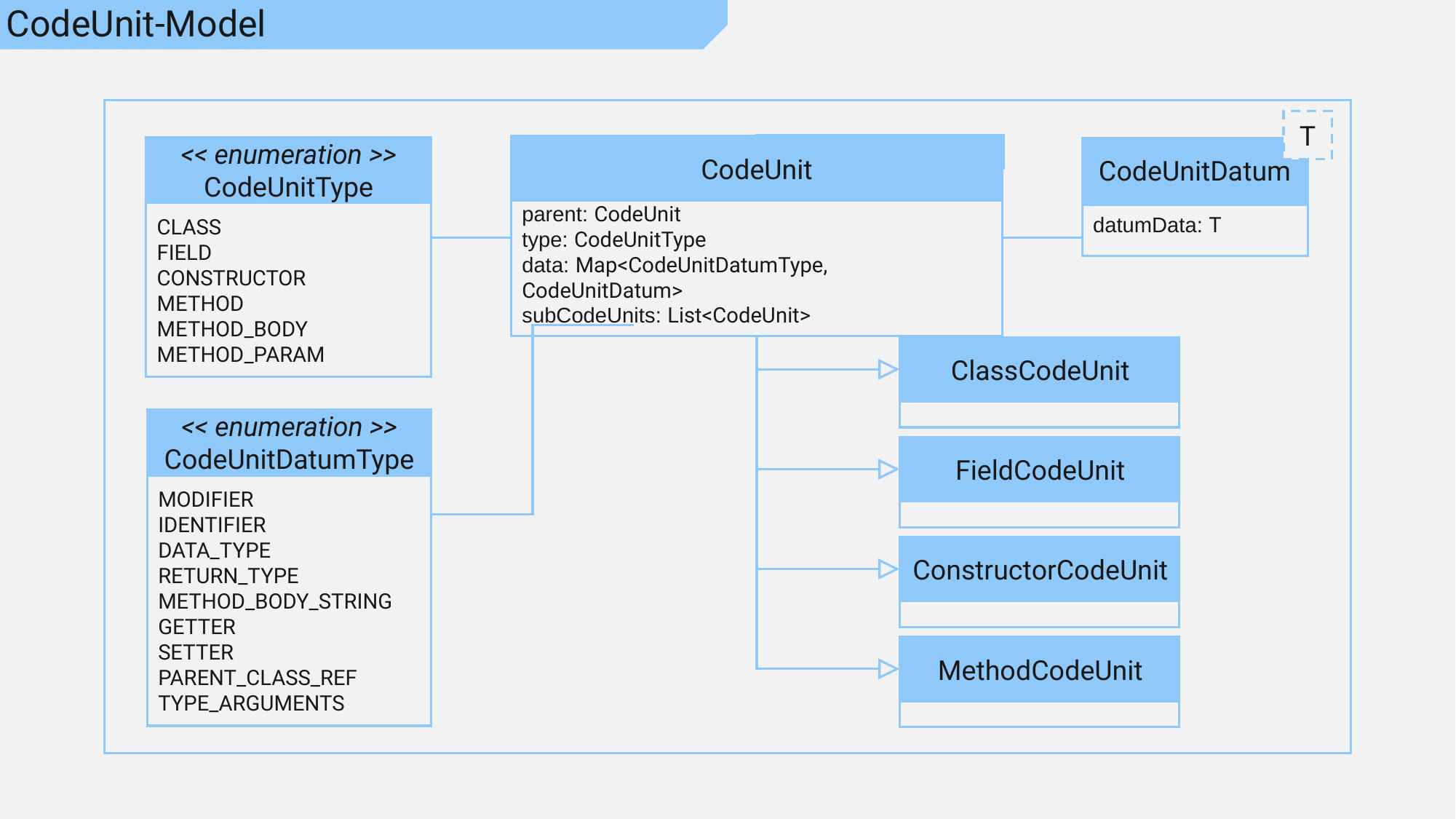

# CodeUnit-Model

T
CodeUnit
parent: CodeUnit
type: CodeUnitType
data: Map<CodeUnitDatumType, CodeUnitDatum>
subCodeUnits: List<CodeUnit>
<< enumeration >>
CodeUnitType
CLASS
FIELD
CONSTRUCTOR
METHOD
METHOD_BODY
METHOD_PARAM
CodeUnitDatum
datumData: T

ClassCodeUnit

<< enumeration >>
CodeUnitDatumType
MODIFIER
IDENTIFIER
DATA_TYPE
RETURN_TYPE
METHOD_BODY_STRING
GETTER
SETTER
PARENT_CLASS_REF
TYPE_ARGUMENTS
FieldCodeUnit

ConstructorCodeUnit

MethodCodeUnit